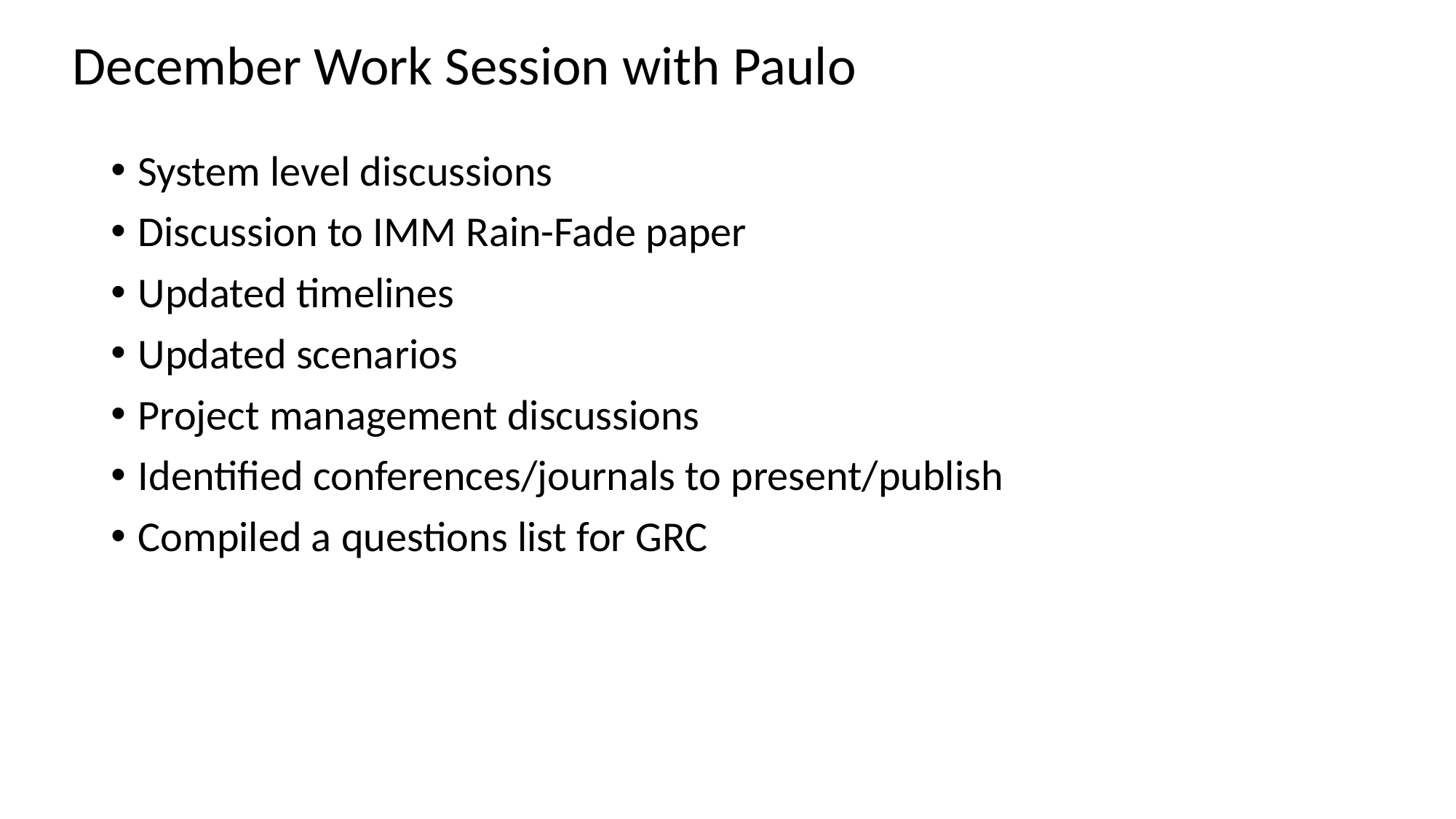

December Work Session with Paulo
System level discussions
Discussion to IMM Rain-Fade paper
Updated timelines
Updated scenarios
Project management discussions
Identified conferences/journals to present/publish
Compiled a questions list for GRC